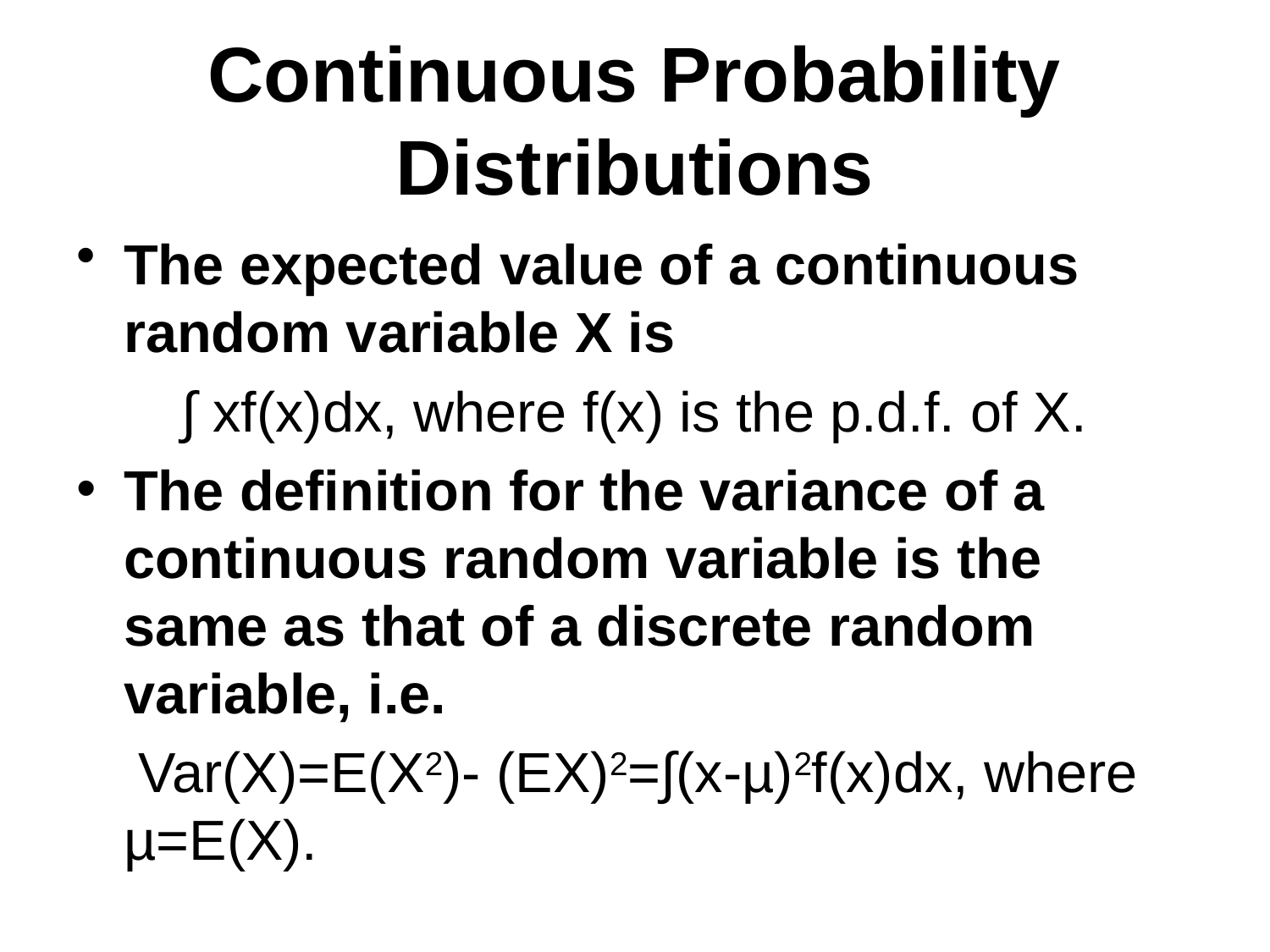

# Continuous Probability Distributions
The expected value of a continuous random variable X is
∫ xf(x)dx, where f(x) is the p.d.f. of X.
The definition for the variance of a continuous random variable is the same as that of a discrete random variable, i.e.
    Var(X)=E(X2)- (EX)2=∫(x-µ)2f(x)dx, where µ=E(X).